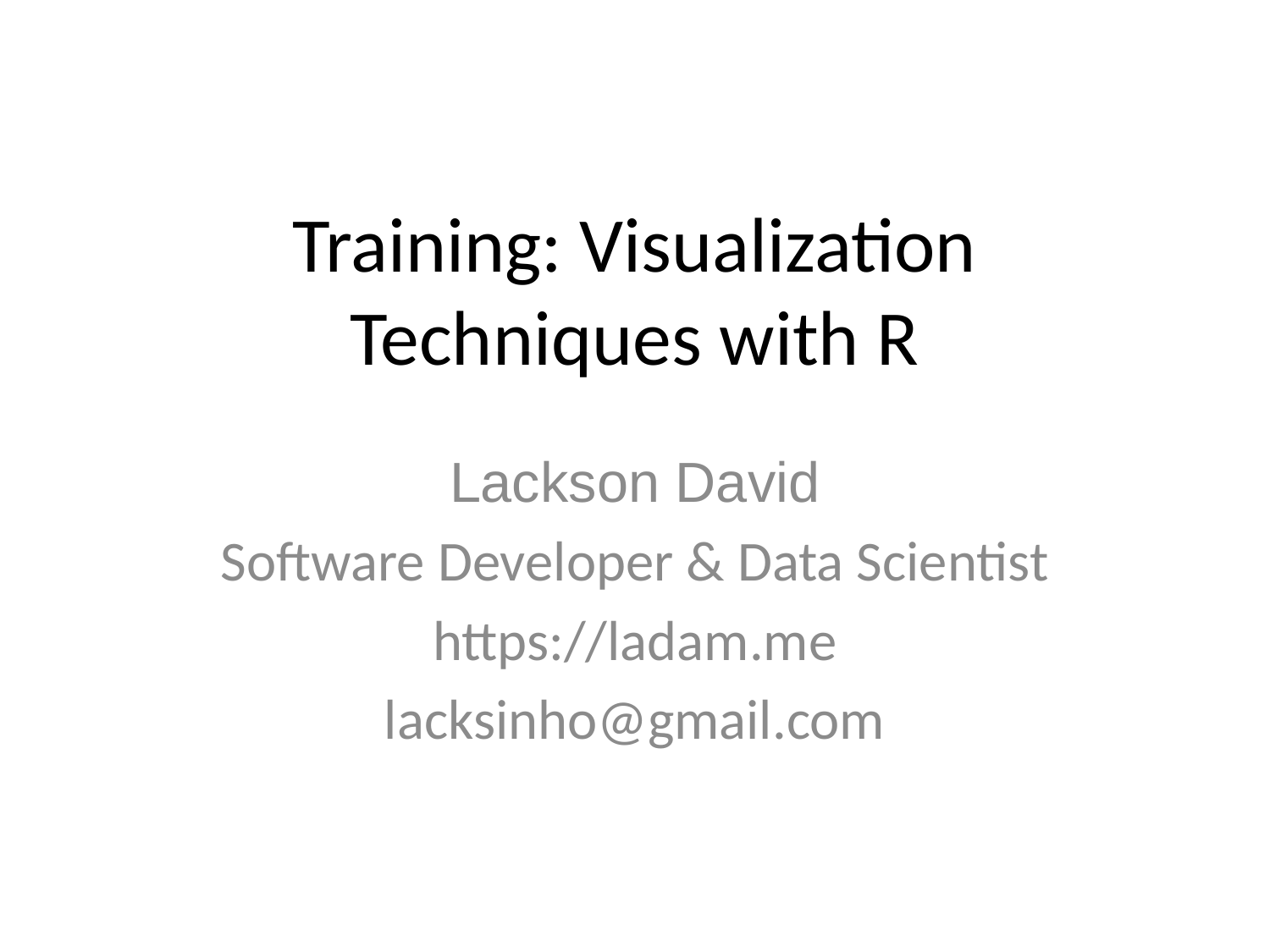

# Training: Visualization Techniques with R
Lackson David
Software Developer & Data Scientist
https://ladam.me
lacksinho@gmail.com